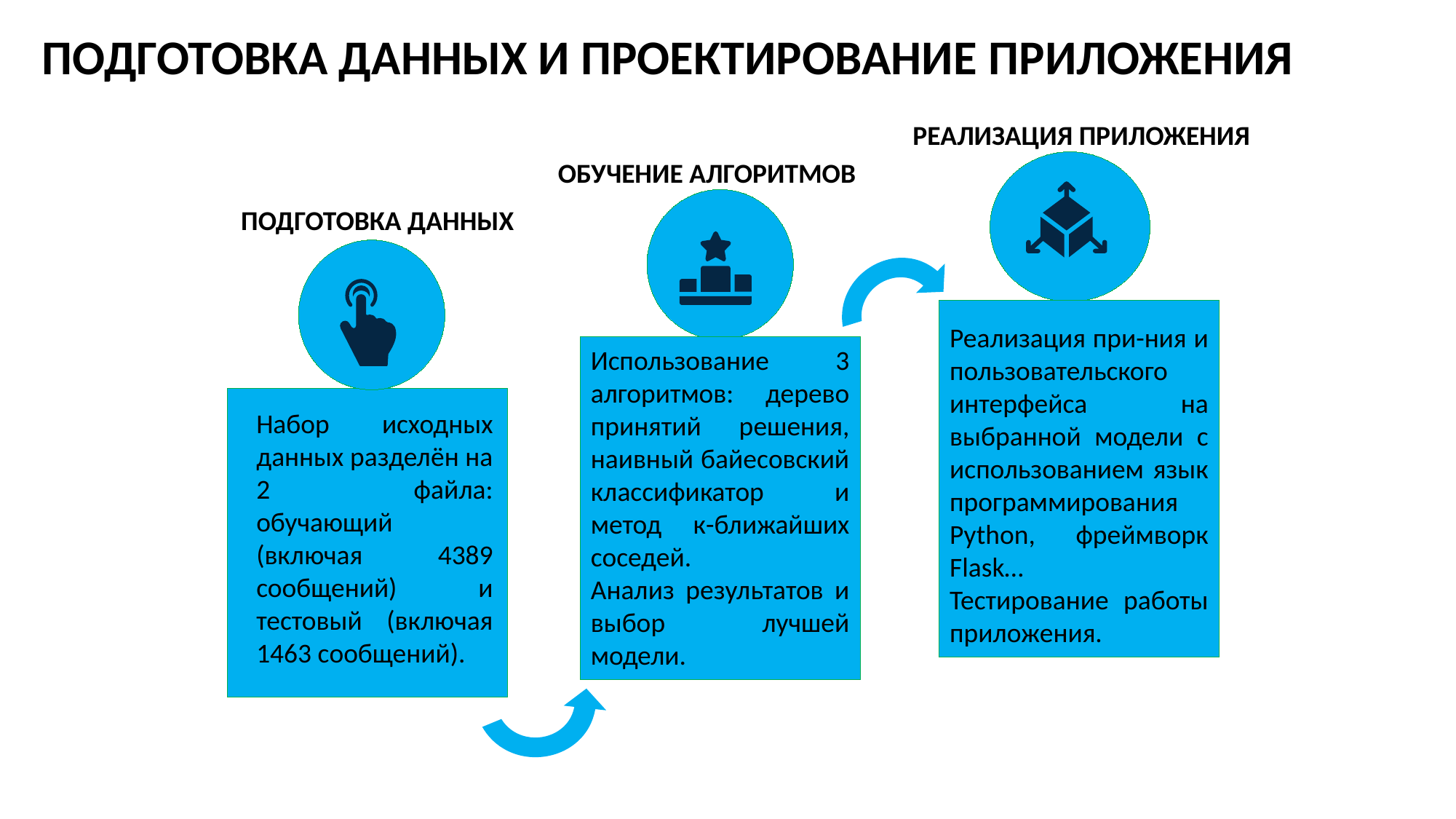

ПОДГОТОВКА ДАННЫХ И ПРОЕКТИРОВАНИЕ ПРИЛОЖЕНИЯ
РЕАЛИЗАЦИЯ ПРИЛОЖЕНИЯ
ОБУЧЕНИЕ АЛГОРИТМОВ

ПОДГОТОВКА ДАННЫХ

Реализация при-ния и пользовательского интерфейса  на выбранной модели с использованием язык программирования Python, фреймворк Flask…
Тестирование работы приложения.

Использование 3 алгоритмов: дерево принятий решения, наивный байесовский классификатор и метод к-ближайших соседей.
Анализ результатов и выбор лучшей модели.

Набор исходных данных разделён на 2 файла: обучающий (включая 4389 сообщений) и тестовый (включая 1463 сообщений).